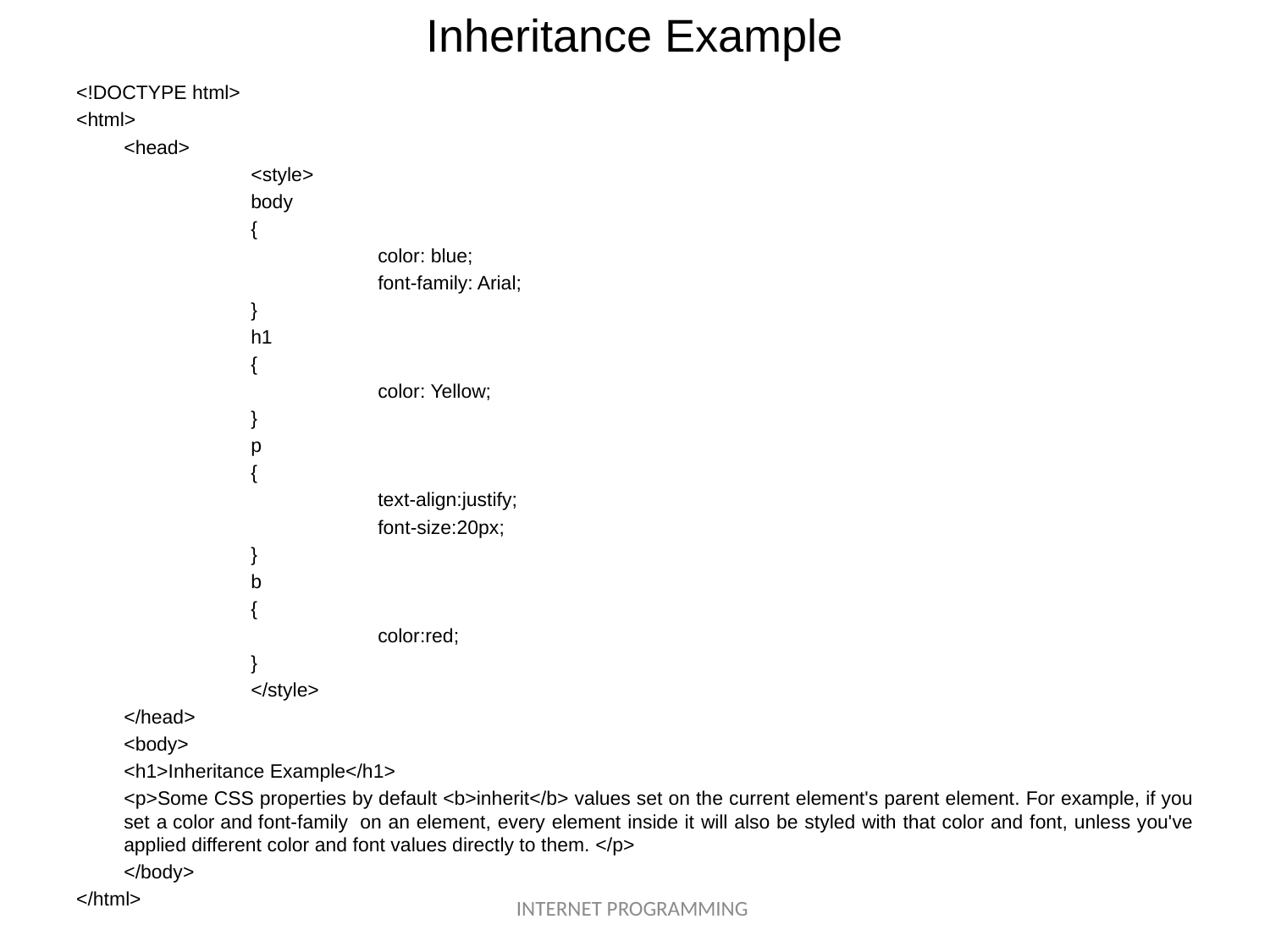

# Inheritance Example
<!DOCTYPE html>
<html>
	<head>
		<style>
		body
		{
			color: blue;
			font-family: Arial;
		}
		h1
		{
			color: Yellow;
		}
		p
		{
			text-align:justify;
			font-size:20px;
		}
		b
		{
			color:red;
		}
   		</style>
	</head>
	<body>
	<h1>Inheritance Example</h1>
	<p>Some CSS properties by default <b>inherit</b> values set on the current element's parent element. For example, if you set a color and font-family  on an element, every element inside it will also be styled with that color and font, unless you've applied different color and font values directly to them. </p>
	</body>
</html>

INTERNET PROGRAMMING